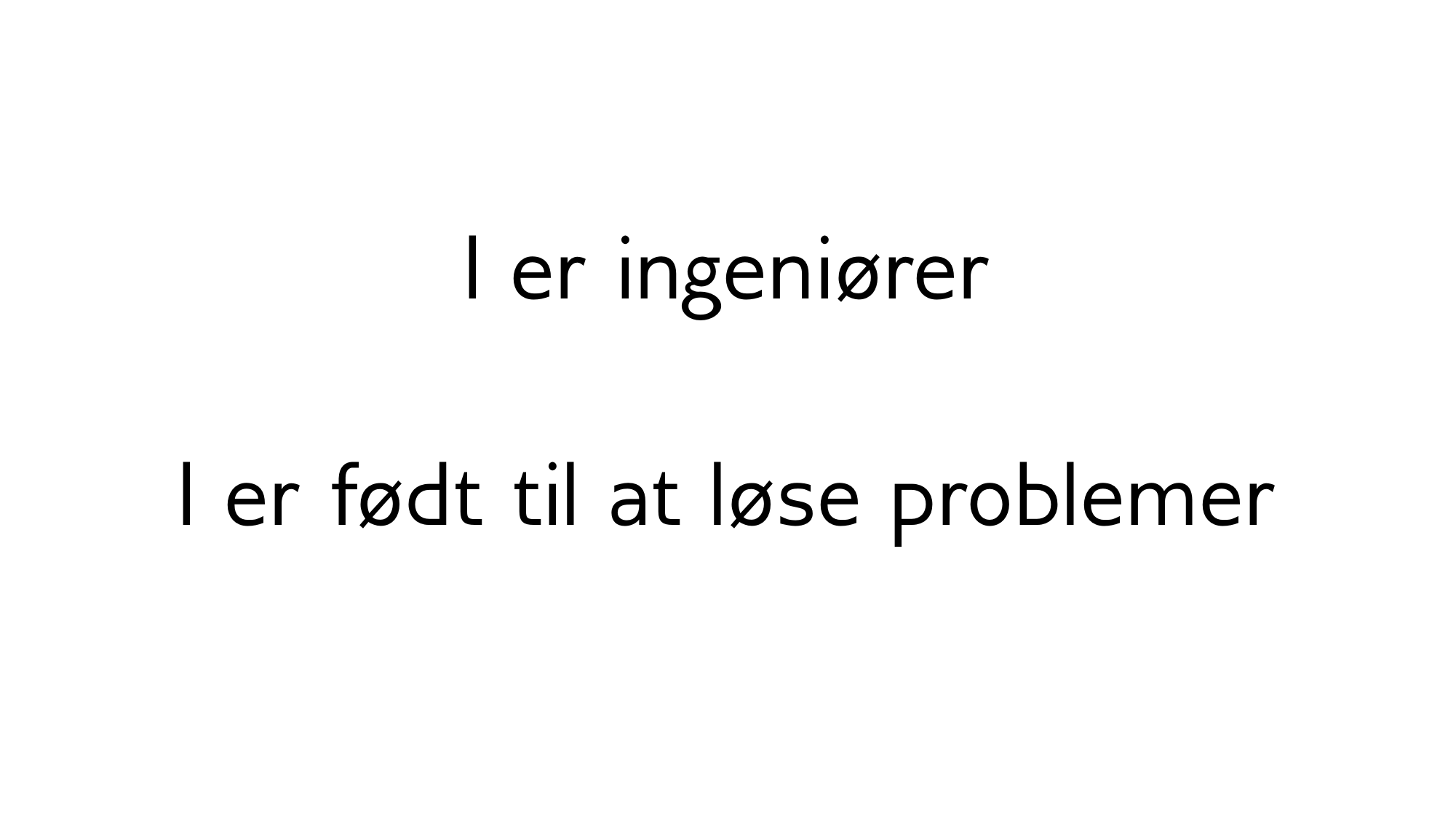

#
I er ingeniører

I er født til at løse problemer